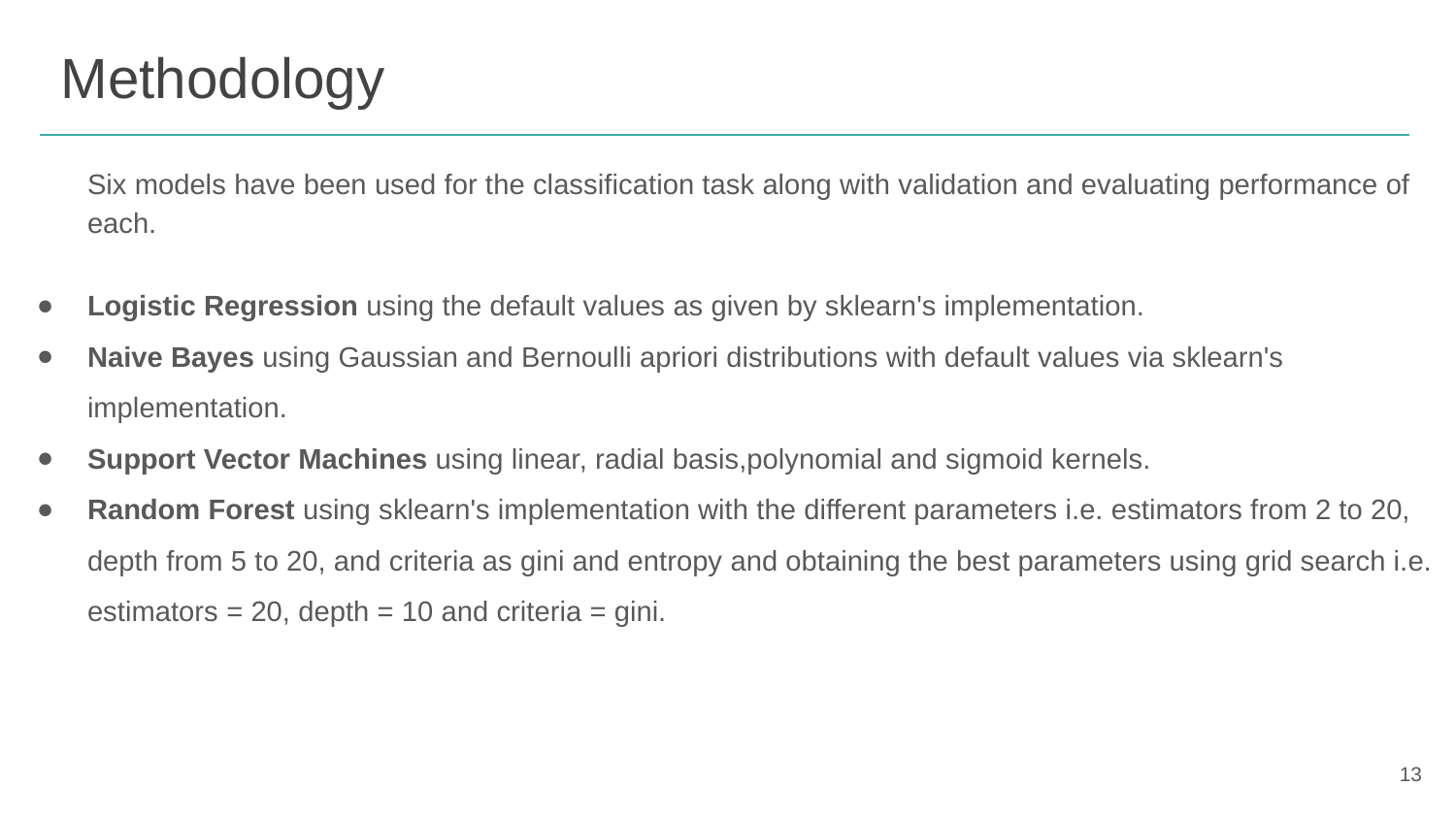

# Methodology
Six models have been used for the classification task along with validation and evaluating performance of each.
Logistic Regression using the default values as given by sklearn's implementation.
Naive Bayes using Gaussian and Bernoulli apriori distributions with default values via sklearn's implementation.
Support Vector Machines using linear, radial basis,polynomial and sigmoid kernels.
Random Forest using sklearn's implementation with the different parameters i.e. estimators from 2 to 20, depth from 5 to 20, and criteria as gini and entropy and obtaining the best parameters using grid search i.e. estimators = 20, depth = 10 and criteria = gini.
13